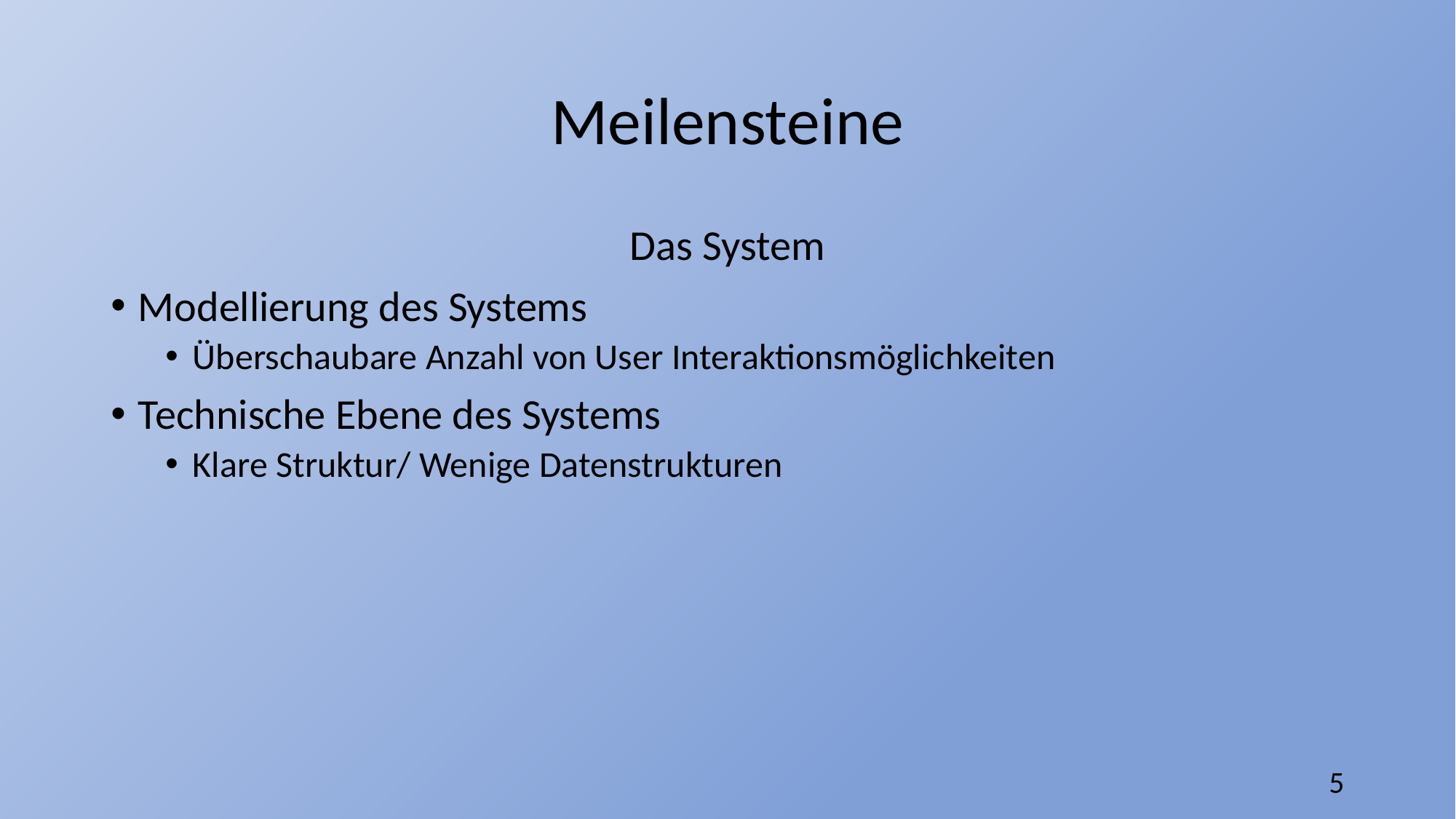

# Meilensteine
Das System
Modellierung des Systems
Überschaubare Anzahl von User Interaktionsmöglichkeiten
Technische Ebene des Systems
Klare Struktur/ Wenige Datenstrukturen

5